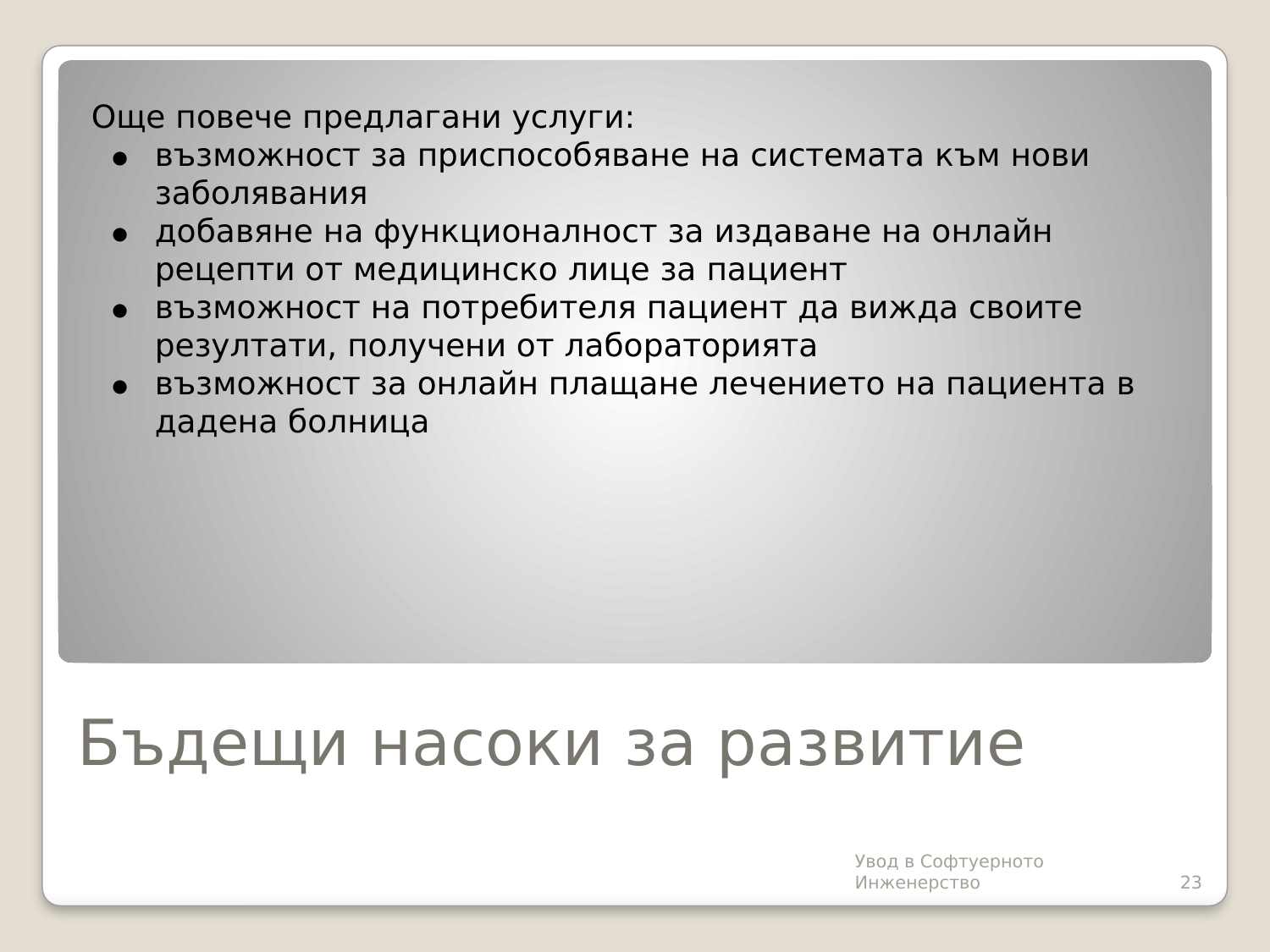

Още повече предлагани услуги:
възможност за приспособяване на системата към нови заболявания
добавяне на функционалност за издаване на онлайн рецепти от медицинско лице за пациент
възможност на потребителя пациент да вижда своите резултати, получени от лабораторията
възможност за онлайн плащане лечението на пациента в дадена болница

# Бъдещи насоки за развитие
Увод в Софтуерното Инженерство
23